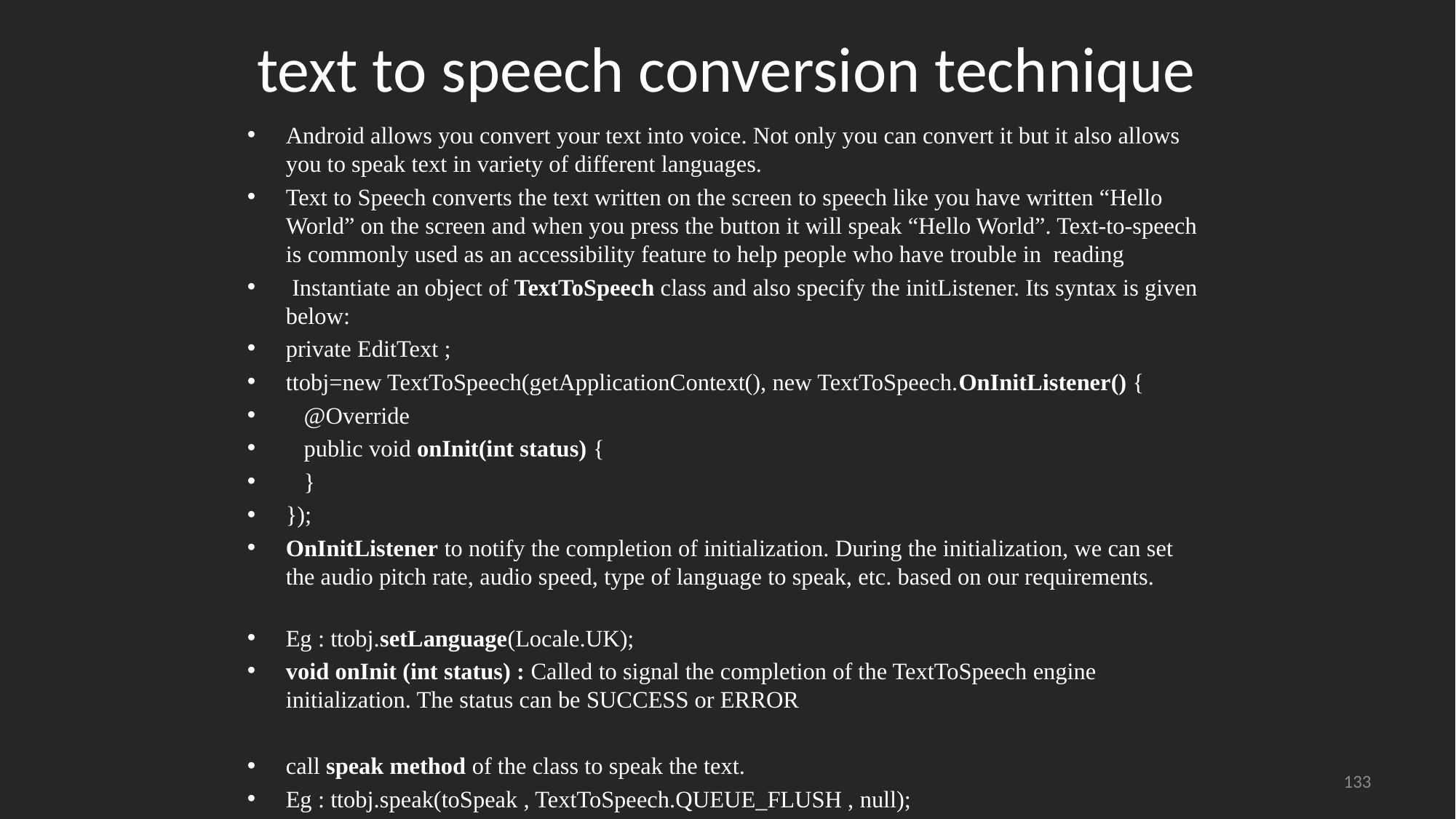

# text to speech conversion technique
Android allows you convert your text into voice. Not only you can convert it but it also allows you to speak text in variety of different languages.
Text to Speech converts the text written on the screen to speech like you have written “Hello World” on the screen and when you press the button it will speak “Hello World”. Text-to-speech is commonly used as an accessibility feature to help people who have trouble in  reading
 Instantiate an object of TextToSpeech class and also specify the initListener. Its syntax is given below:
private EditText ;
ttobj=new TextToSpeech(getApplicationContext(), new TextToSpeech.OnInitListener() {
   @Override
   public void onInit(int status) {
   }
});
OnInitListener to notify the completion of initialization. During the initialization, we can set the audio pitch rate, audio speed, type of language to speak, etc. based on our requirements.
Eg : ttobj.setLanguage(Locale.UK);
void onInit (int status) : Called to signal the completion of the TextToSpeech engine initialization. The status can be SUCCESS or ERROR

call speak method of the class to speak the text.
Eg : ttobj.speak(toSpeak , TextToSpeech.QUEUE_FLUSH , null);

133